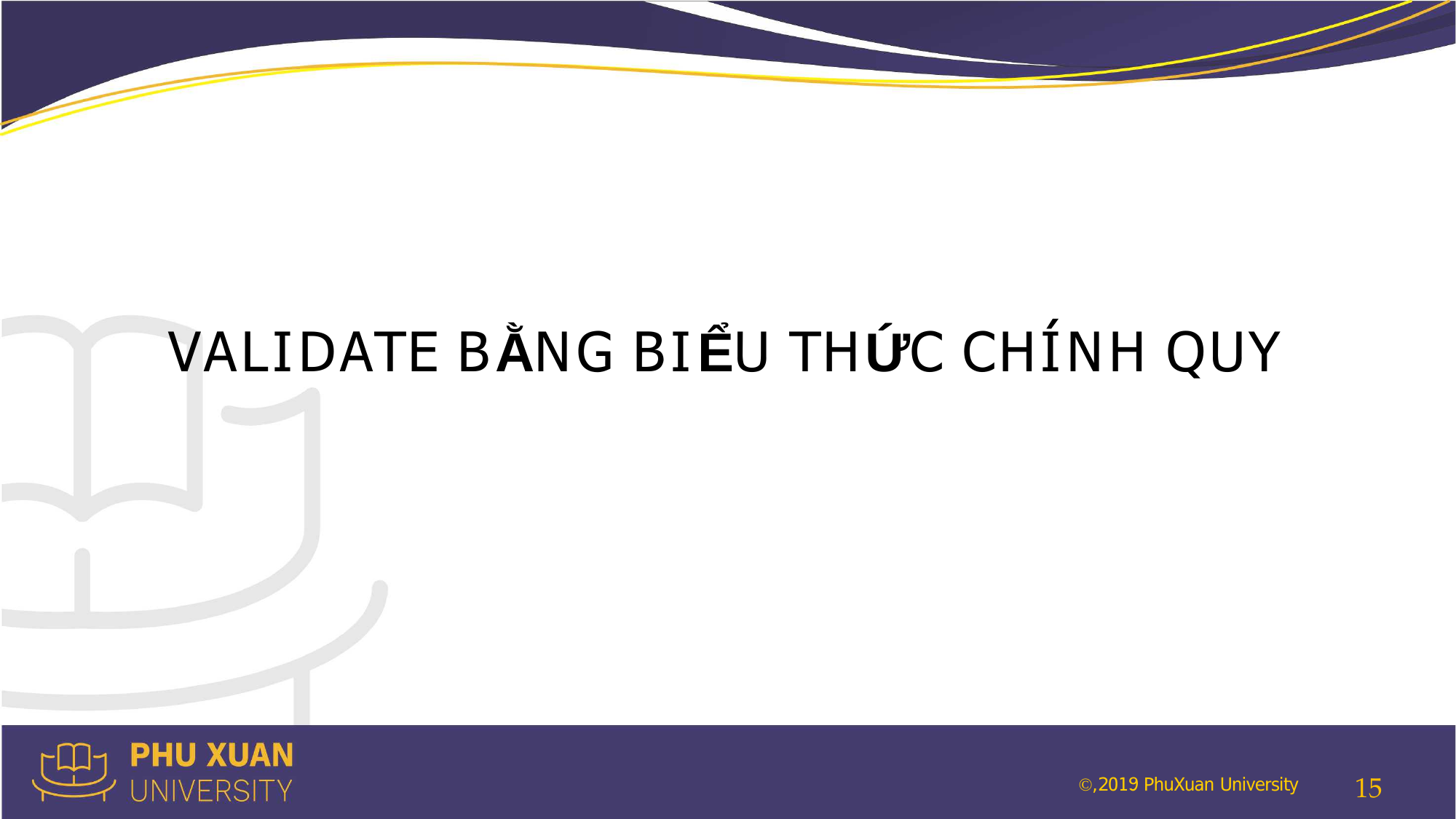

VALIDATE BẰNG BIỂU THỨC CHÍNH QUY
15